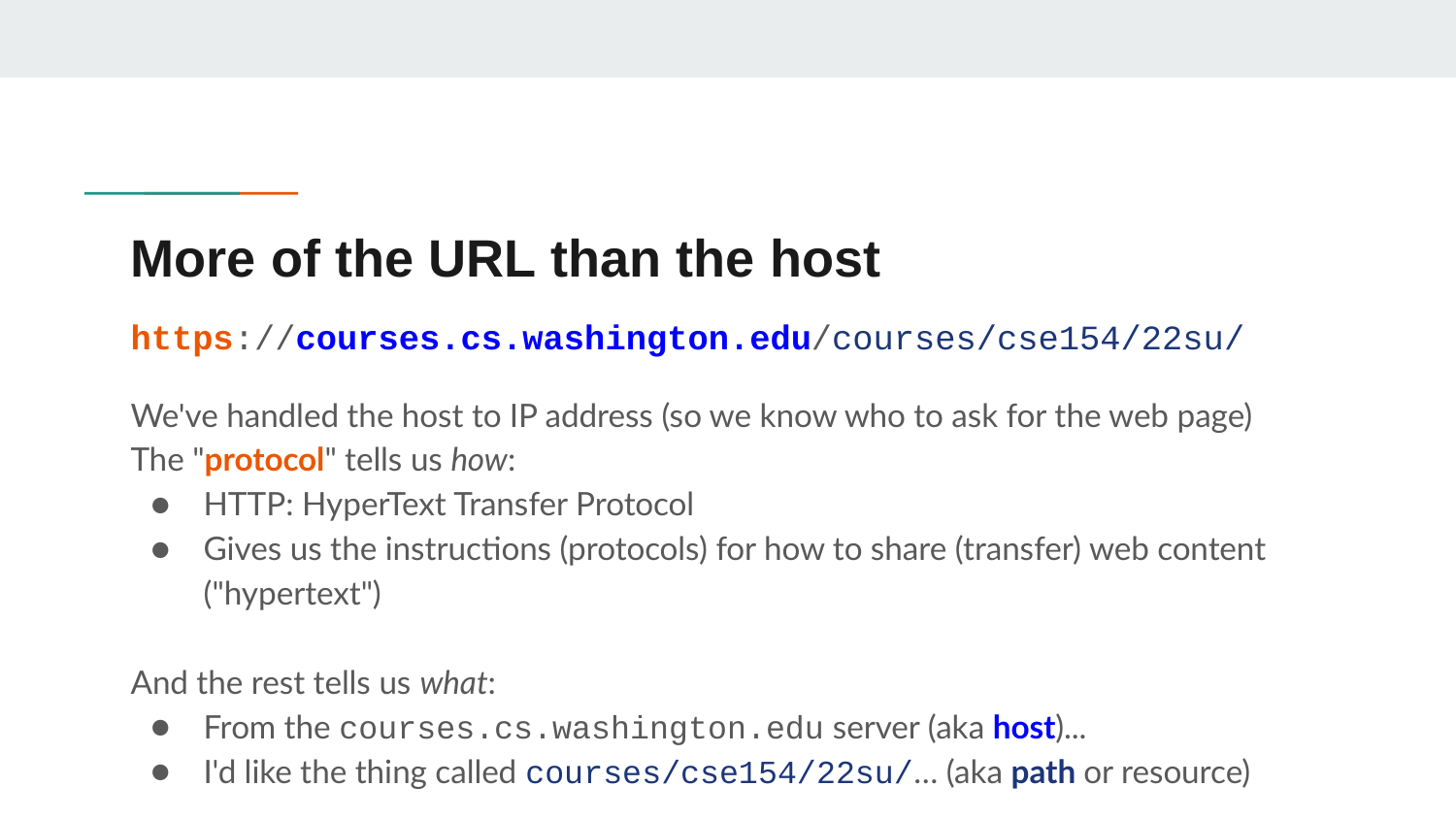

# More of the URL than the host
https://courses.cs.washington.edu/courses/cse154/22su/
We've handled the host to IP address (so we know who to ask for the web page)
The "protocol" tells us how:
HTTP: HyperText Transfer Protocol
Gives us the instructions (protocols) for how to share (transfer) web content ("hypertext")

And the rest tells us what:
From the courses.cs.washington.edu server (aka host)...
I'd like the thing called courses/cse154/22su/… (aka path or resource)